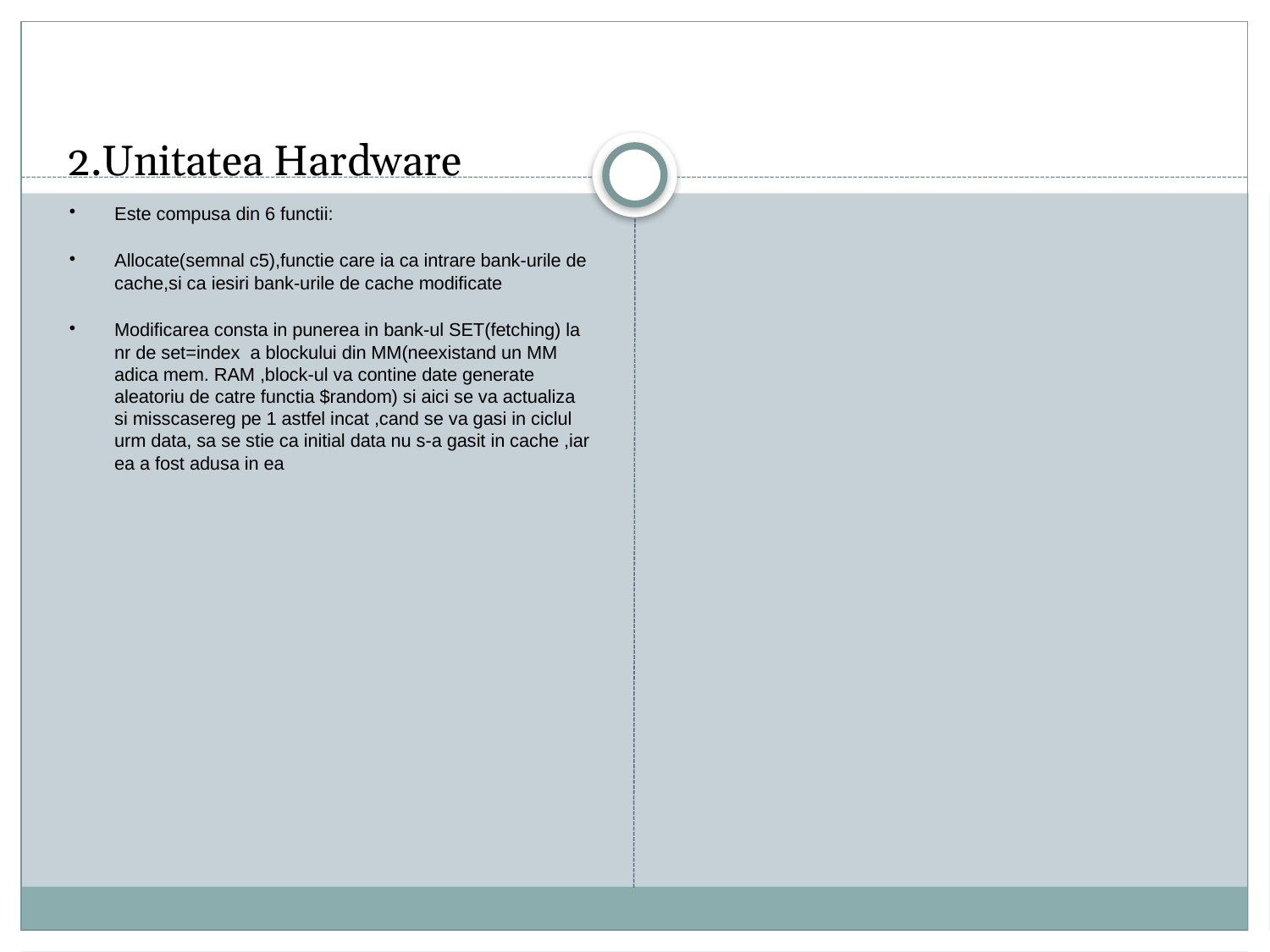

# 2.Unitatea Hardware
Este compusa din 6 functii:
Allocate(semnal c5),functie care ia ca intrare bank-urile de cache,si ca iesiri bank-urile de cache modificate
Modificarea consta in punerea in bank-ul SET(fetching) la nr de set=index  a blockului din MM(neexistand un MM adica mem. RAM ,block-ul va contine date generate aleatoriu de catre functia $random) si aici se va actualiza si misscasereg pe 1 astfel incat ,cand se va gasi in ciclul urm data, sa se stie ca initial data nu s-a gasit in cache ,iar ea a fost adusa in ea